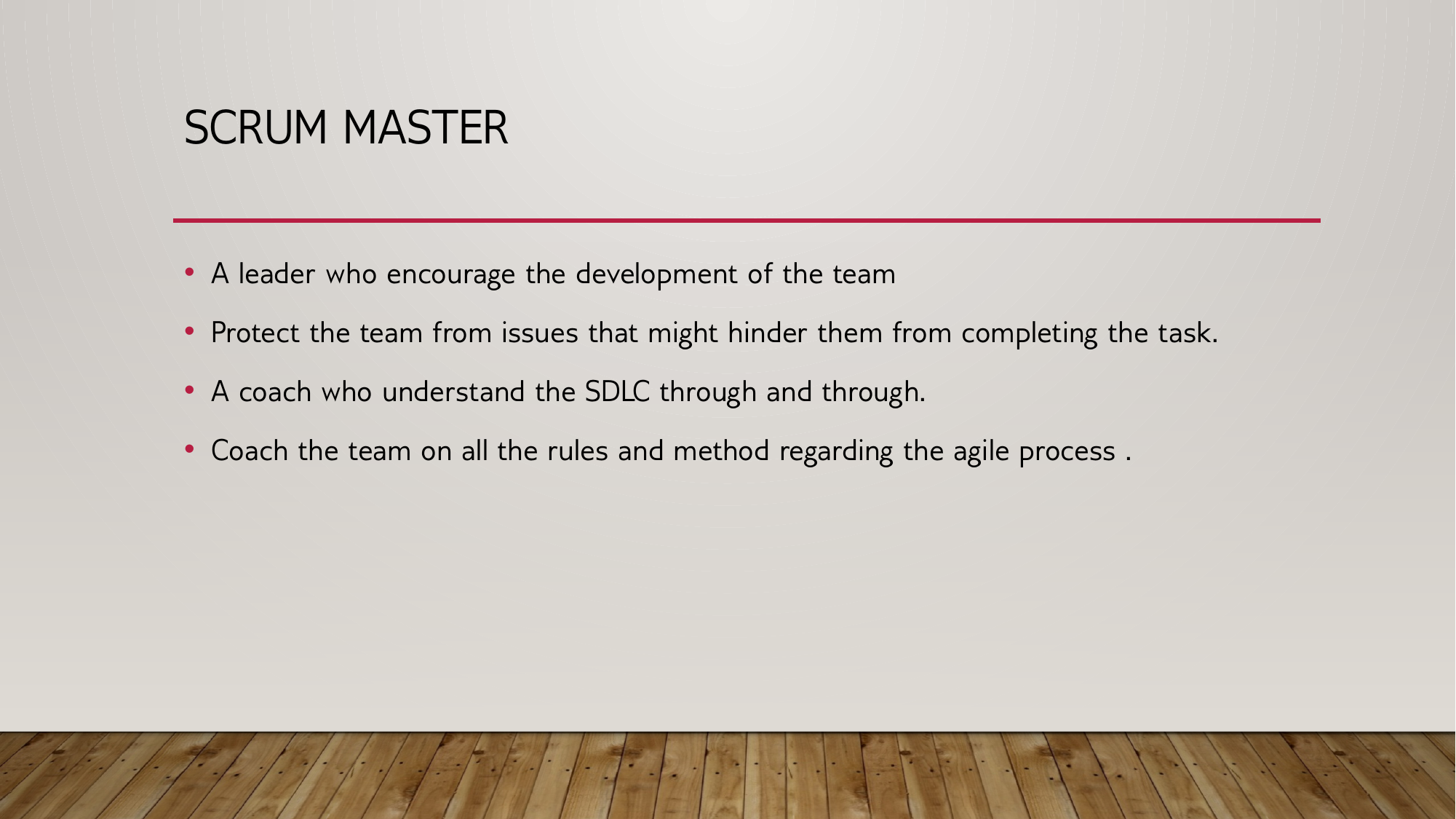

# Scrum Master
A leader who encourage the development of the team
Protect the team from issues that might hinder them from completing the task.
A coach who understand the SDLC through and through.
Coach the team on all the rules and method regarding the agile process .